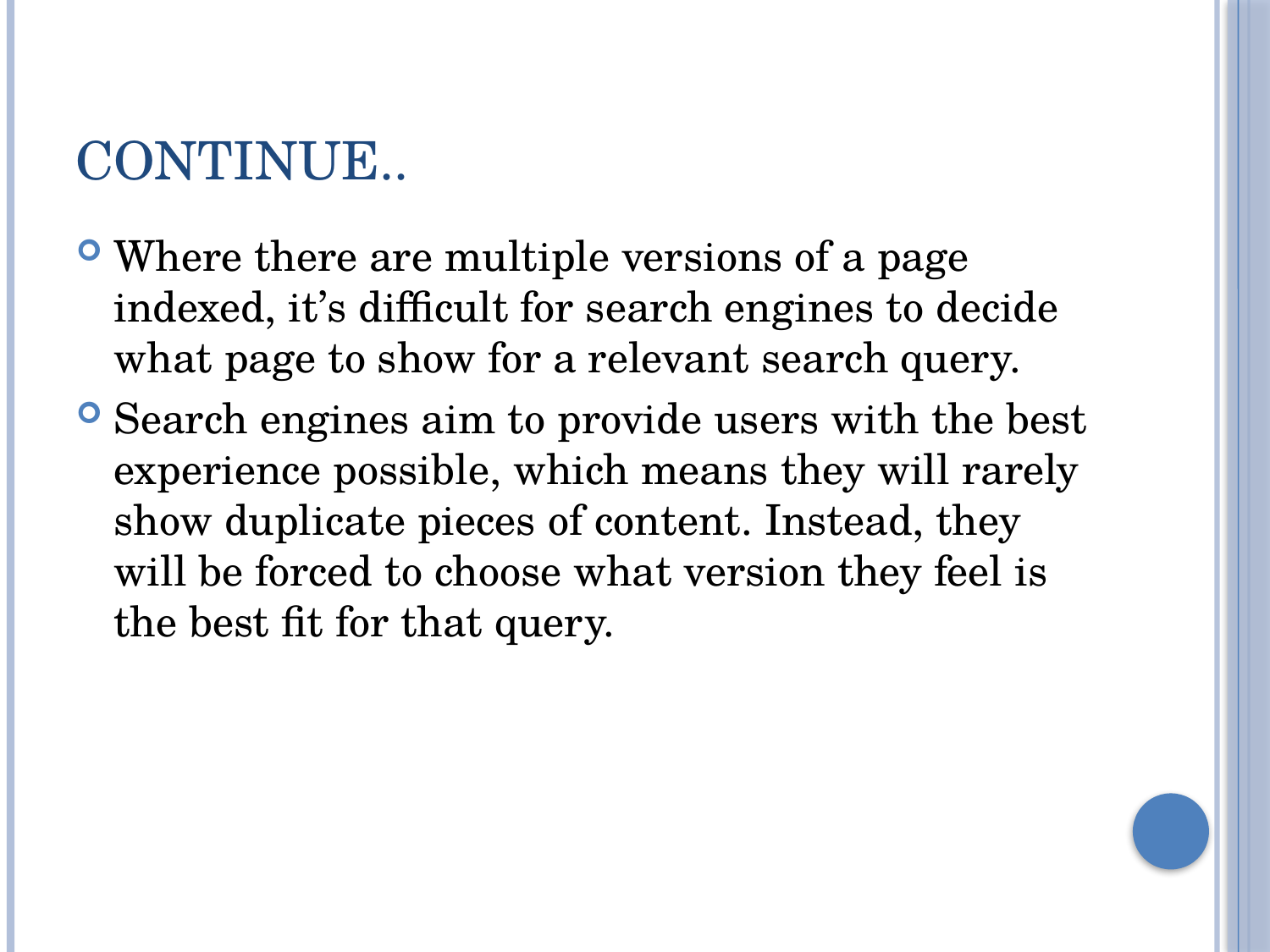

# Continue..
Where there are multiple versions of a page indexed, it’s difficult for search engines to decide what page to show for a relevant search query.
Search engines aim to provide users with the best experience possible, which means they will rarely show duplicate pieces of content. Instead, they will be forced to choose what version they feel is the best fit for that query.